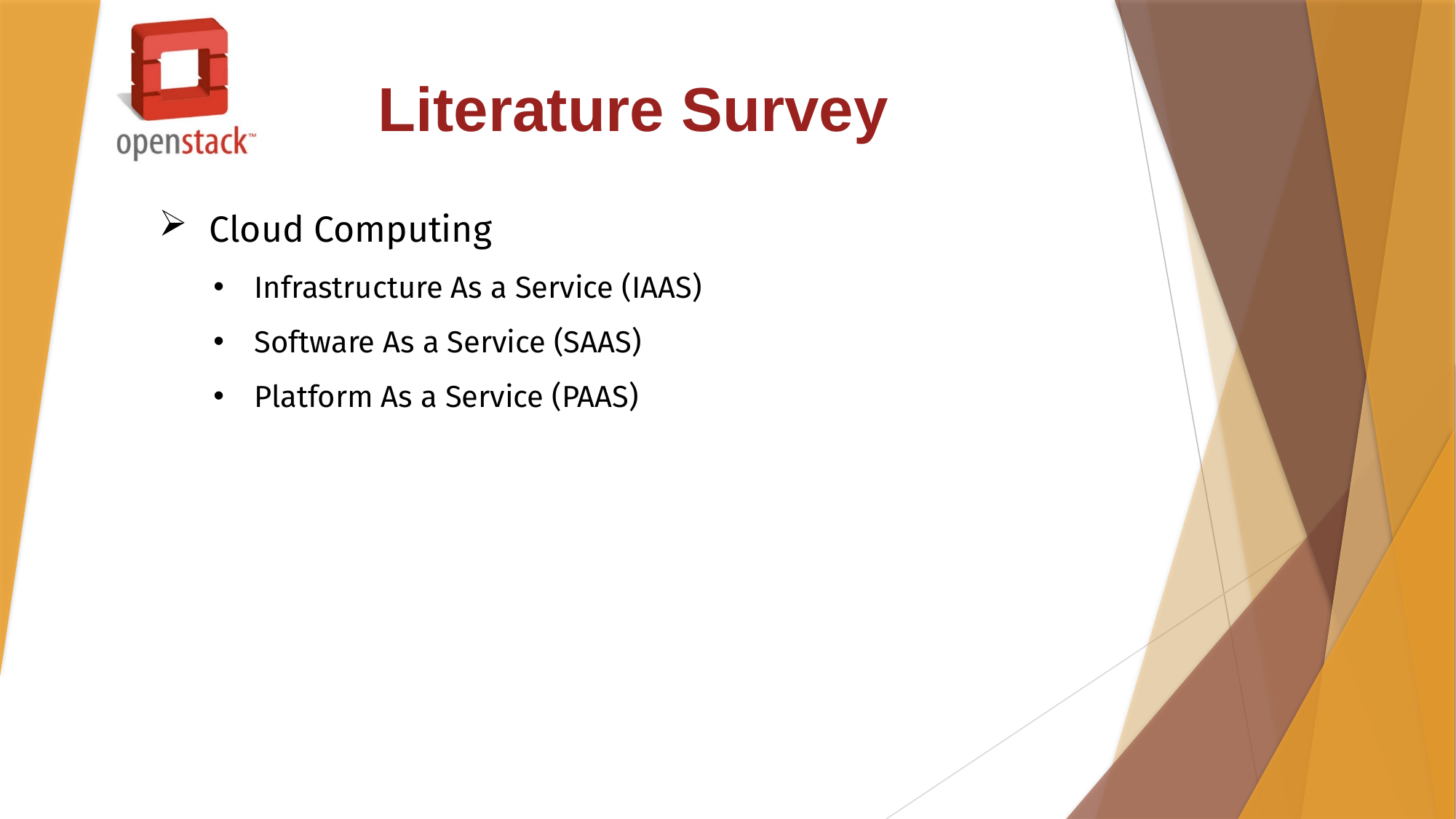

Literature Survey
 Cloud Computing
Infrastructure As a Service (IAAS)
Software As a Service (SAAS)
Platform As a Service (PAAS)